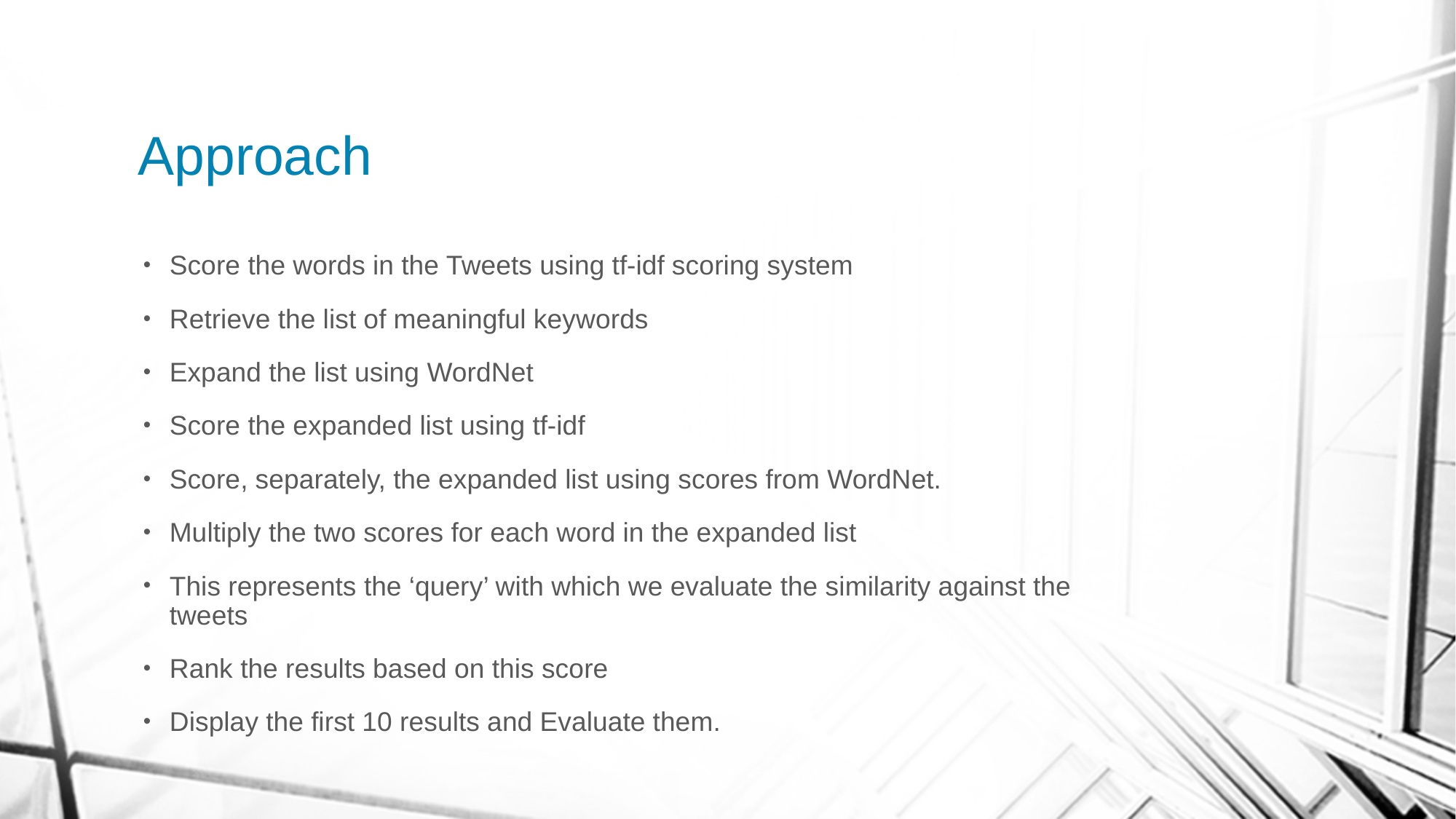

# Approach
Score the words in the Tweets using tf-idf scoring system
Retrieve the list of meaningful keywords
Expand the list using WordNet
Score the expanded list using tf-idf
Score, separately, the expanded list using scores from WordNet.
Multiply the two scores for each word in the expanded list
This represents the ‘query’ with which we evaluate the similarity against the tweets
Rank the results based on this score
Display the first 10 results and Evaluate them.